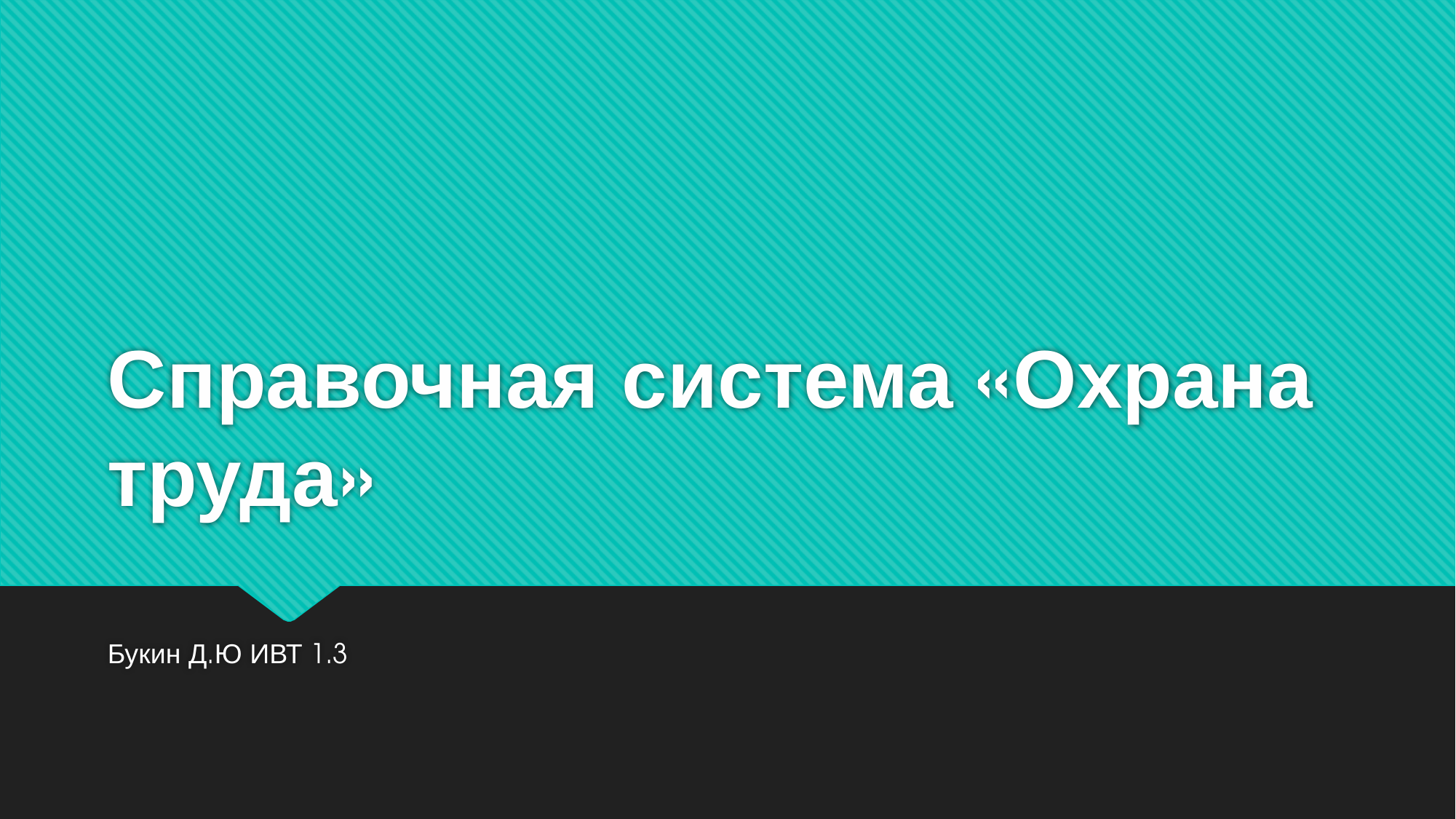

# Справочная система «Охрана труда»
Букин Д.Ю ИВТ 1.3